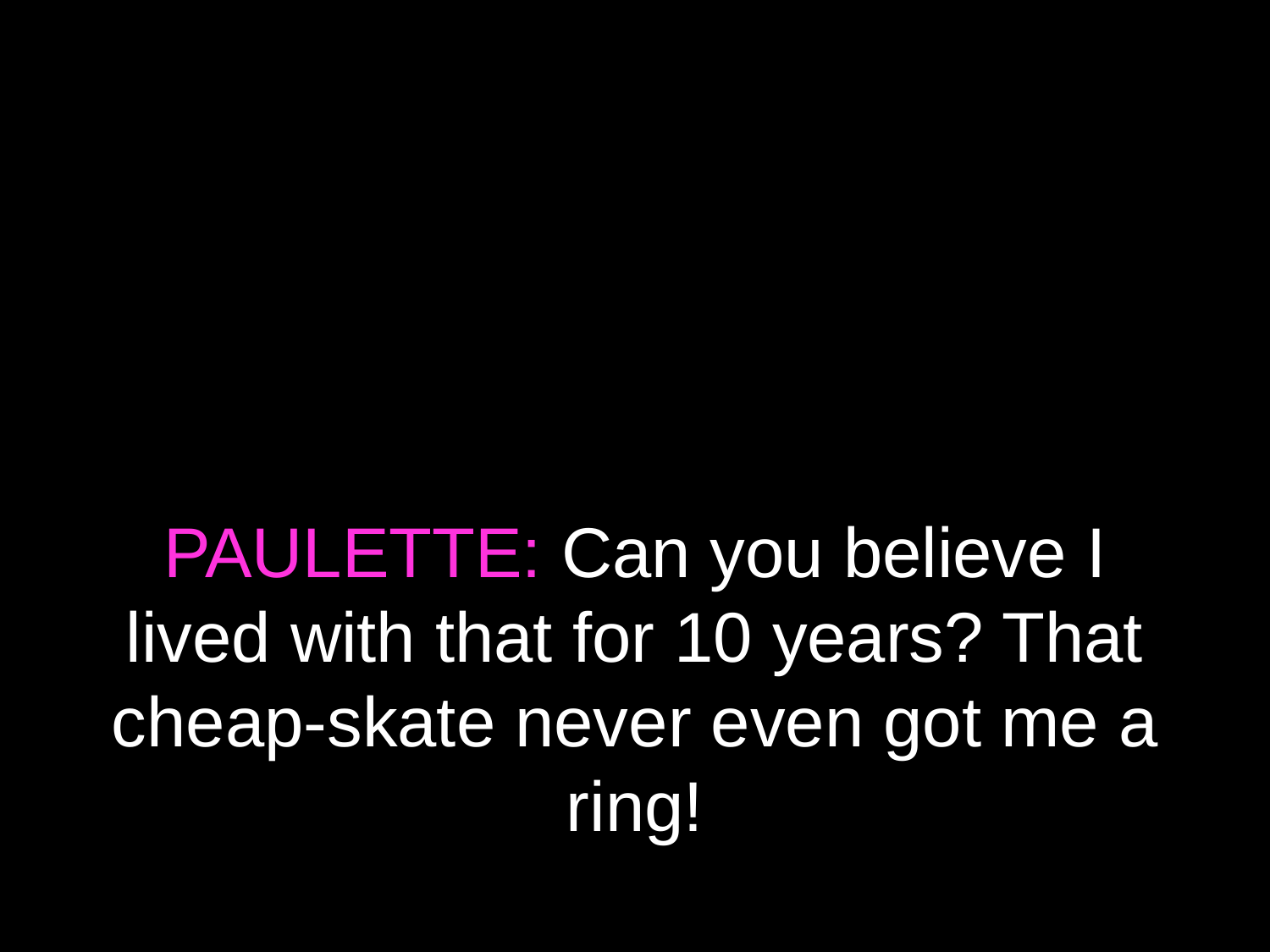

# PAULETTE: Can you believe I lived with that for 10 years? That cheap-skate never even got me a ring!